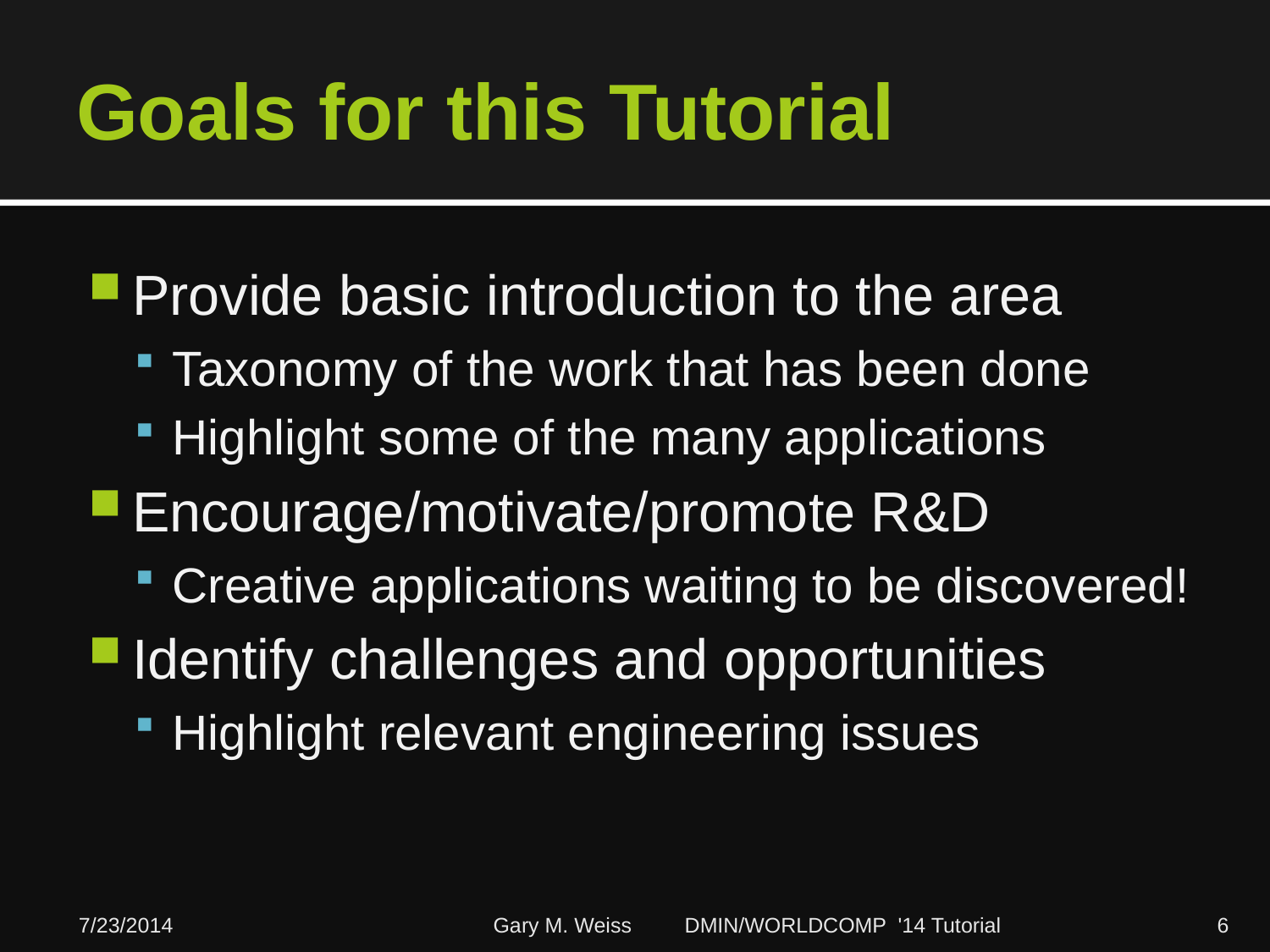

# Goals for this Tutorial
Provide basic introduction to the area
Taxonomy of the work that has been done
Highlight some of the many applications
Encourage/motivate/promote R&D
Creative applications waiting to be discovered!
Identify challenges and opportunities
Highlight relevant engineering issues

7/23/2014
Gary M. Weiss         DMIN/WORLDCOMP  '14 Tutorial
6